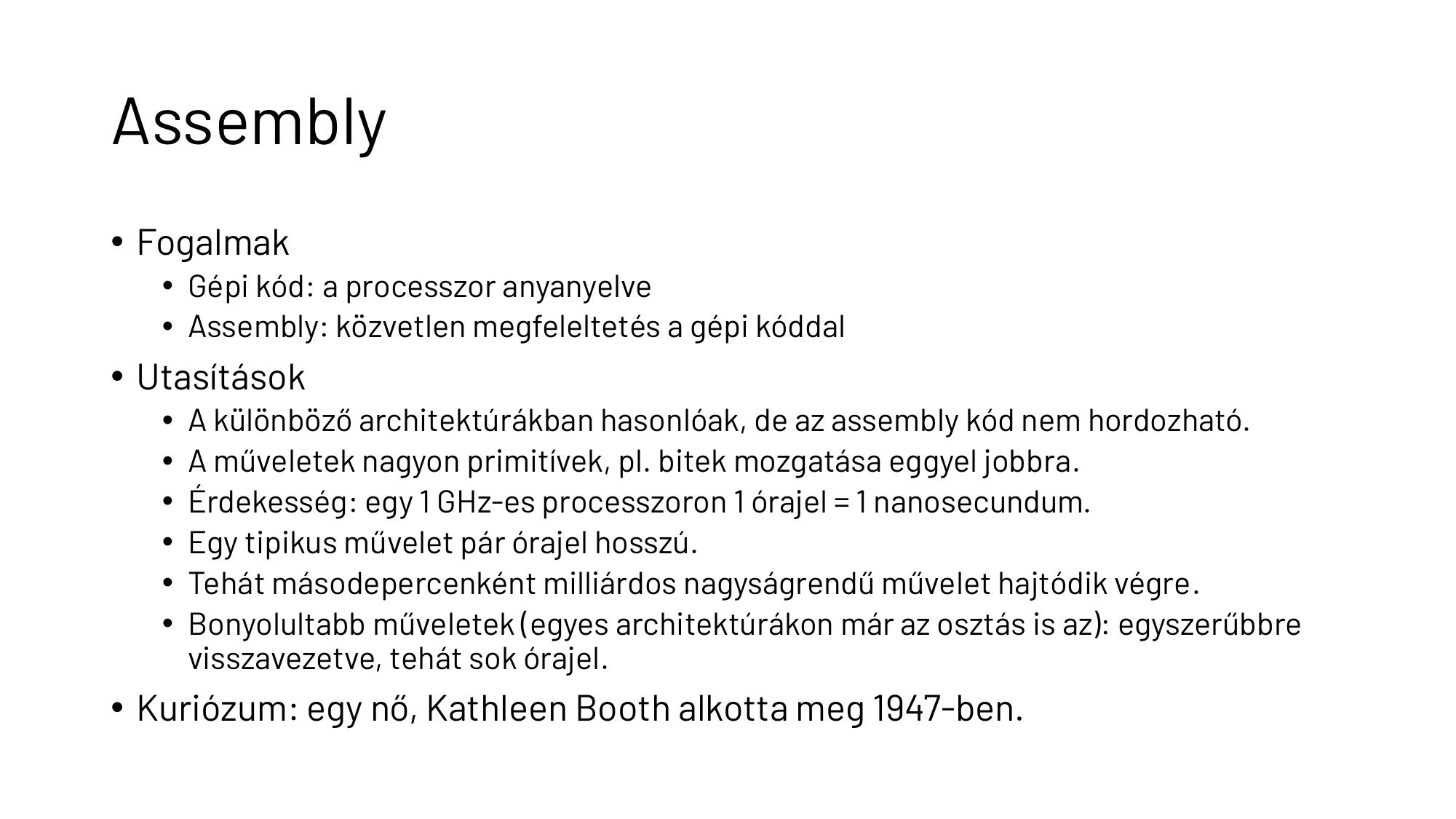

# Assembly
Fogalmak
Gépi kód: a processzor anyanyelve
Assembly: közvetlen megfeleltetés a gépi kóddal
Utasítások
A különböző architektúrákban hasonlóak, de az assembly kód nem hordozható.
A műveletek nagyon primitívek, pl. bitek mozgatása eggyel jobbra.
Érdekesség: egy 1 GHz-es processzoron 1 órajel = 1 nanosecundum.
Egy tipikus művelet pár órajel hosszú.
Tehát másodepercenként milliárdos nagyságrendű művelet hajtódik végre.
Bonyolultabb műveletek (egyes architektúrákon már az osztás is az): egyszerűbbre visszavezetve, tehát sok órajel.
Kuriózum: egy nő, Kathleen Booth alkotta meg 1947-ben.